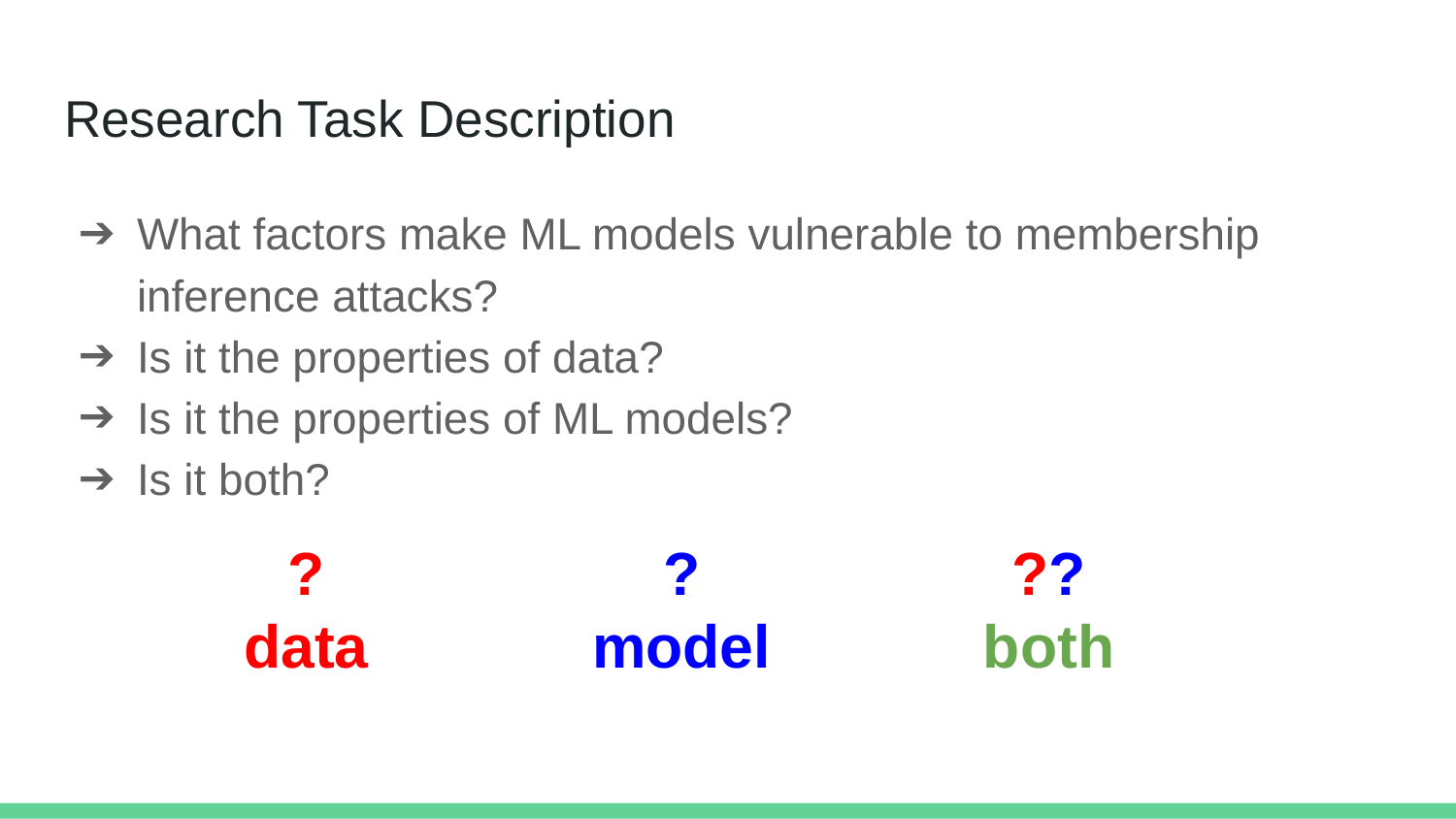

# Research Task Description
What factors make ML models vulnerable to membership inference attacks?
Is it the properties of data?
Is it the properties of ML models?
Is it both?
?
data
?
model
??
both